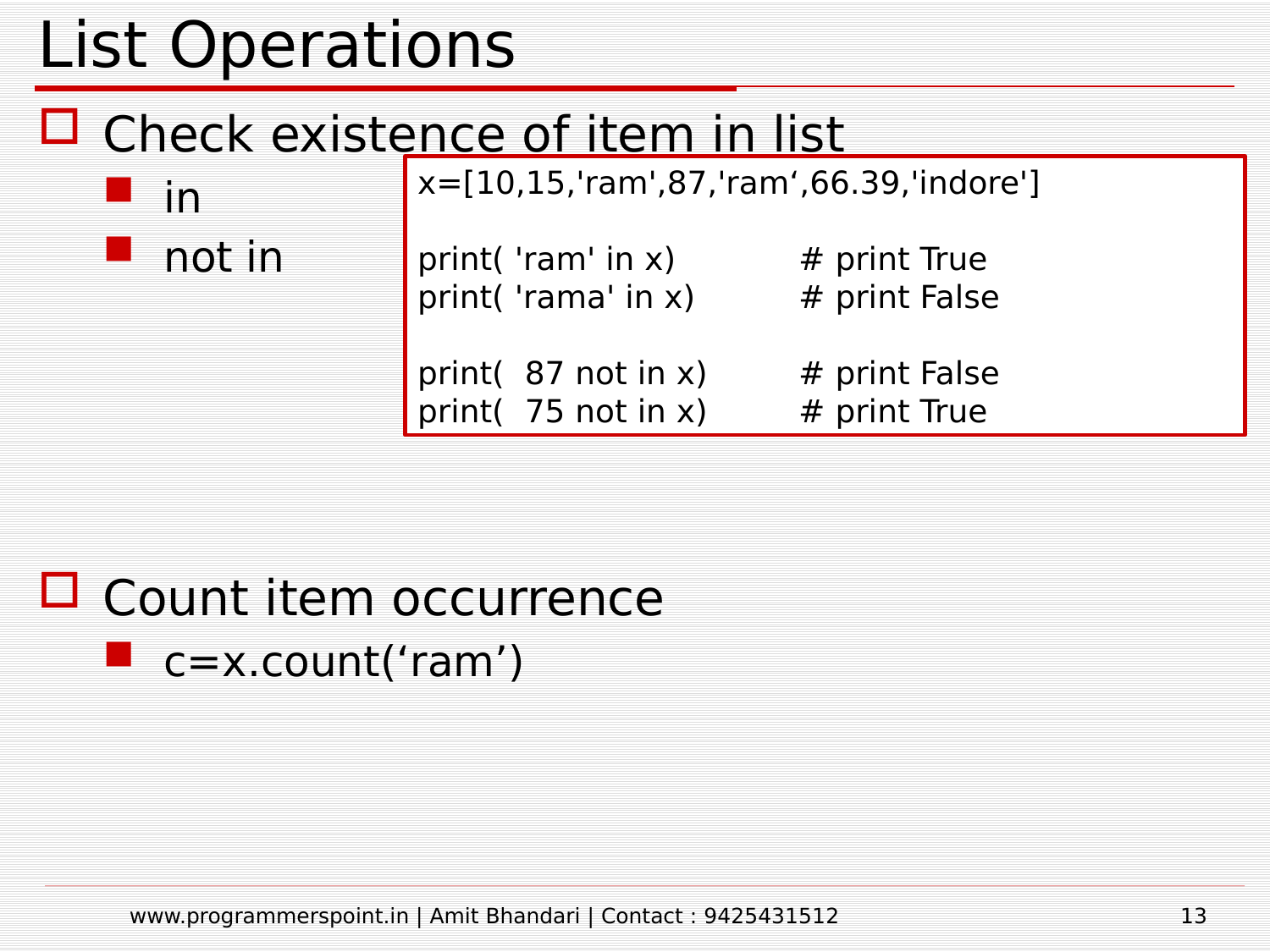

# List Operations
Check existence of item in list
in
not in

Count item occurrence
c=x.count(‘ram’)

x=[10,15,'ram',87,'ram‘,66.39,'indore']

print( 'ram' in x)	# print True
print( 'rama' in x) 	# print False

print(  87 not in x) 	# print False
print(  75 not in x) 	# print True
www.programmerspoint.in | Amit Bhandari | Contact : 9425431512
13